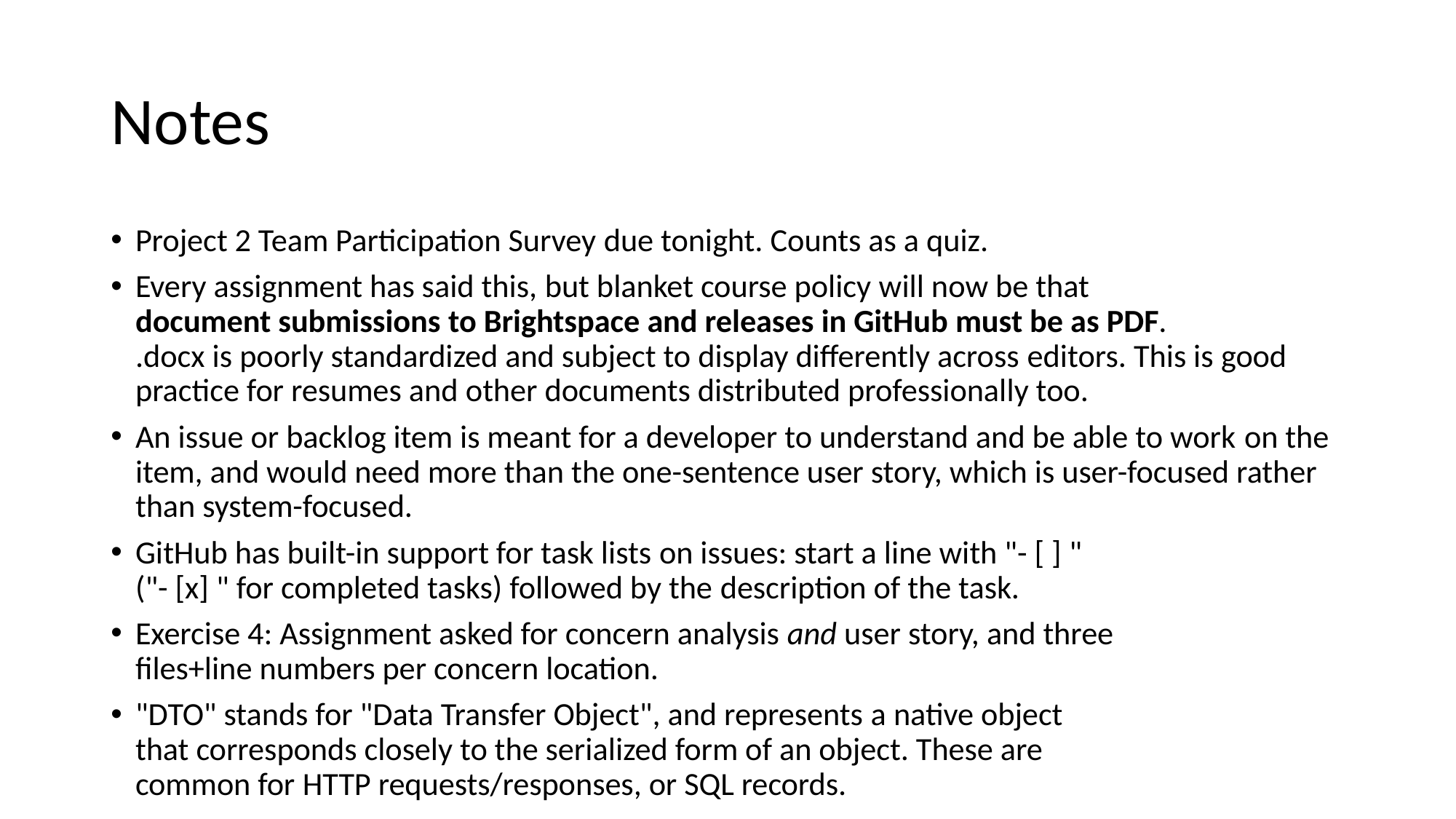

# Notes
Project 2 Team Participation Survey due tonight. Counts as a quiz.
Every assignment has said this, but blanket course policy will now be that 
document submissions to Brightspace and releases in GitHub must be as PDF.
.docx is poorly standardized and subject to display differently across editors. This is good practice for resumes and other documents distributed professionally too.
An issue or backlog item is meant for a developer to understand and be able to work on the item, and would need more than the one-sentence user story, which is user-focused rather than system-focused.
GitHub has built-in support for task lists on issues: start a line with "- [ ] "
("- [x] " for completed tasks) followed by the description of the task.
Exercise 4: Assignment asked for concern analysis and user story, and three
files+line numbers per concern location.
"DTO" stands for "Data Transfer Object", and represents a native object 
that corresponds closely to the serialized form of an object. These are
common for HTTP requests/responses, or SQL records.